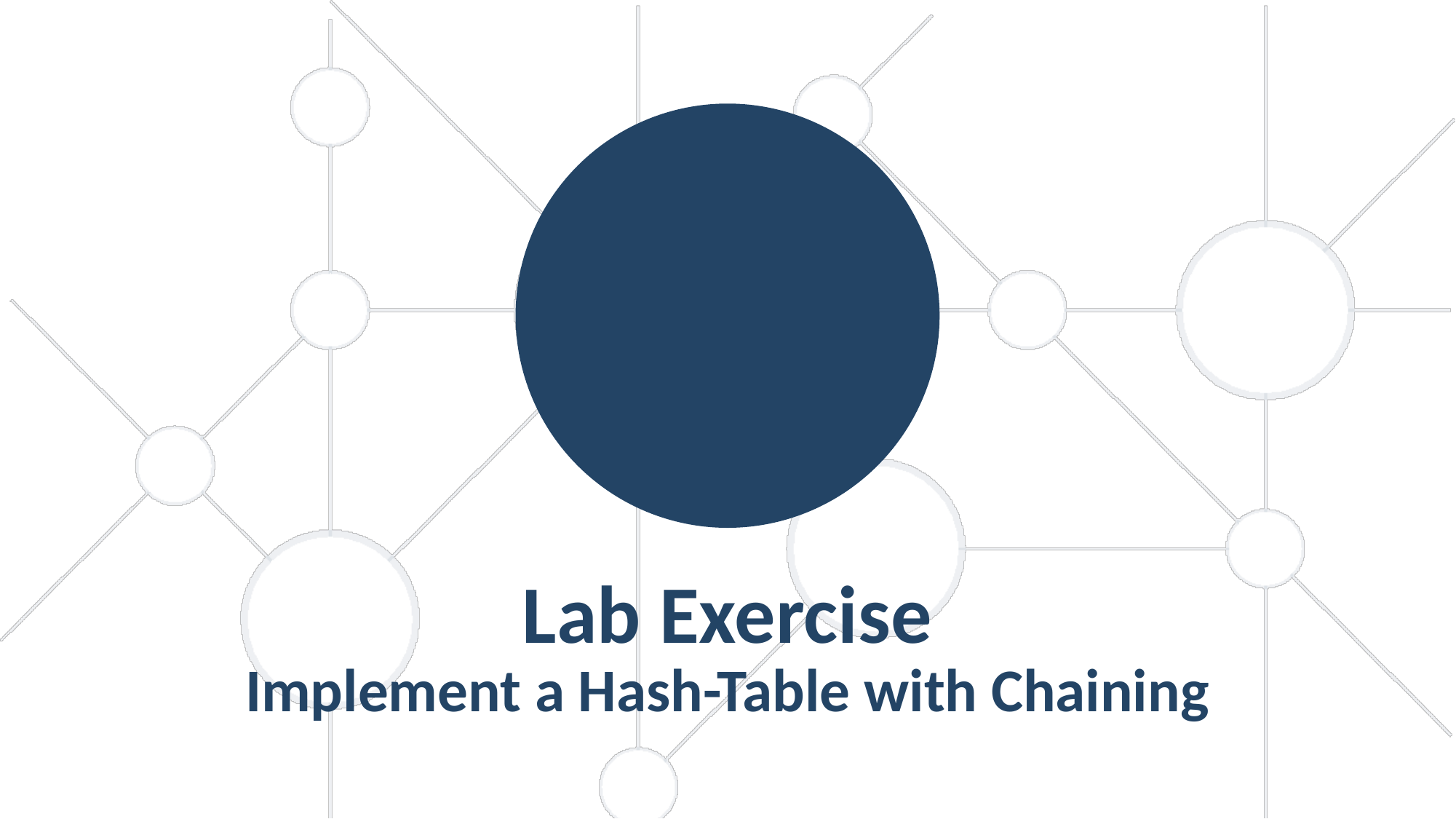

Lab Exercise
Implement a Hash-Table with Chaining